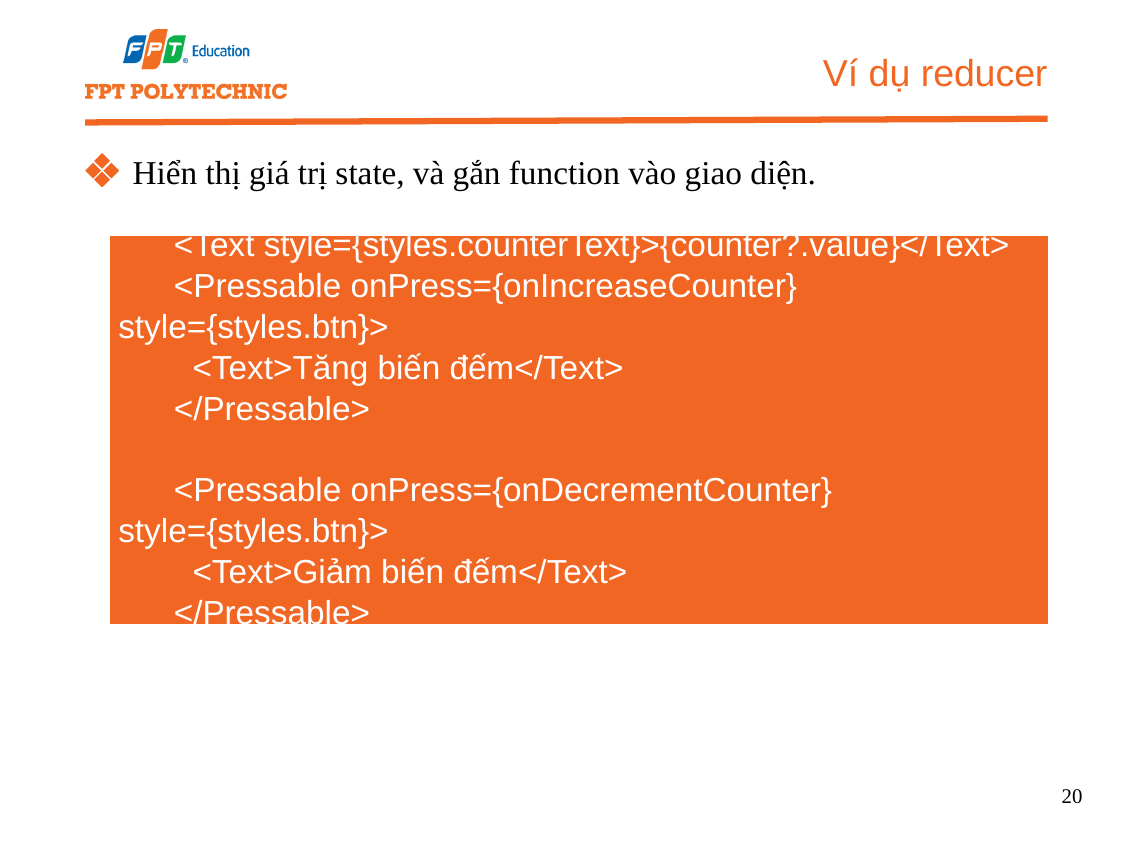

Ví dụ reducer

Hiển thị giá trị state, và gắn function vào giao diện.

      <Text style={styles.counterText}>{counter?.value}</Text>
      <Pressable onPress={onIncreaseCounter} style={styles.btn}>
        <Text>Tăng biến đếm</Text>
      </Pressable>

      <Pressable onPress={onDecrementCounter} style={styles.btn}>
        <Text>Giảm biến đếm</Text>
      </Pressable>
20